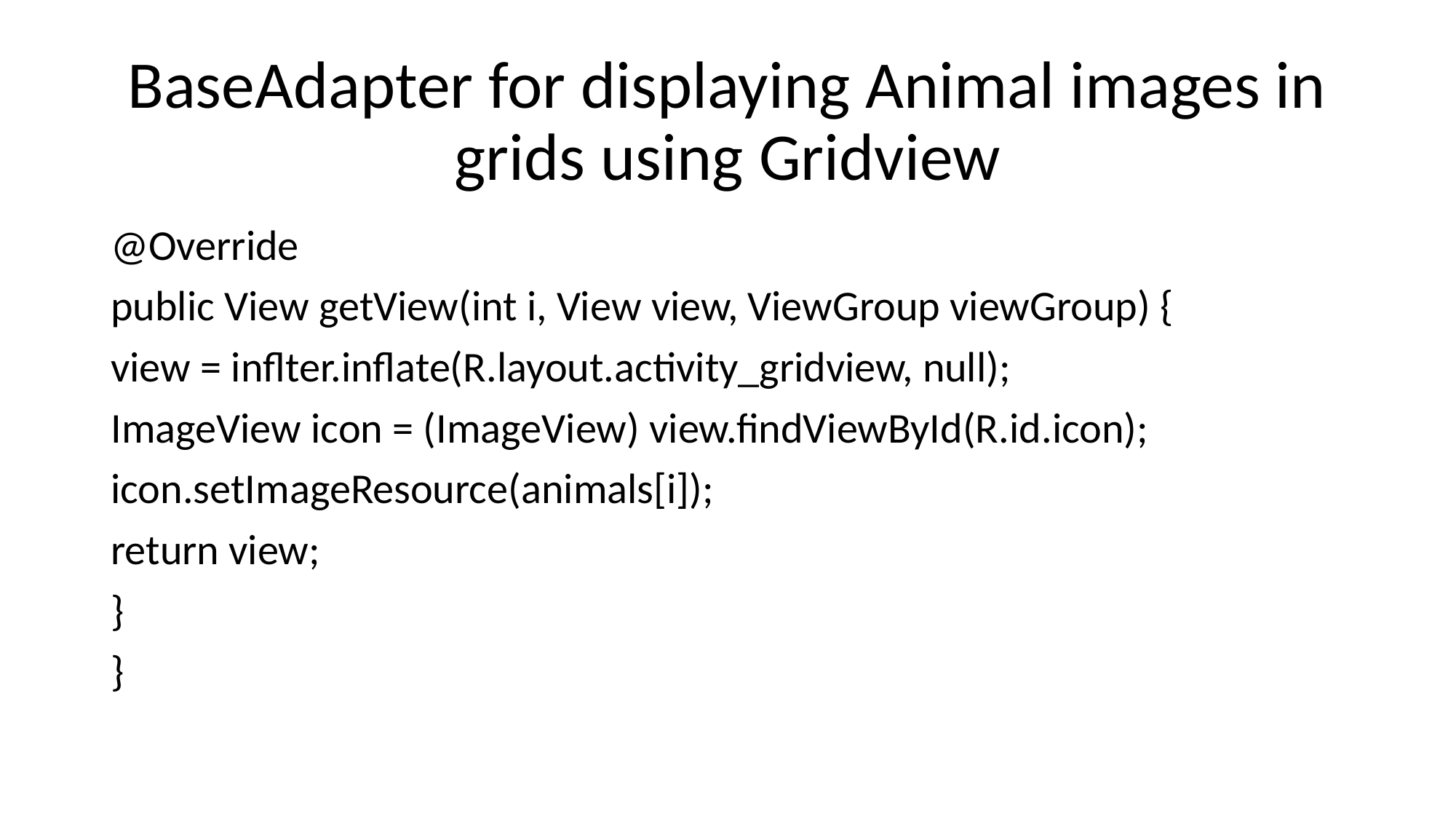

# BaseAdapter for displaying Animal images in grids using Gridview
@Override
public View getView(int i, View view, ViewGroup viewGroup) {
view = inflter.inflate(R.layout.activity_gridview, null);
ImageView icon = (ImageView) view.findViewById(R.id.icon);
icon.setImageResource(animals[i]);
return view;
}
}